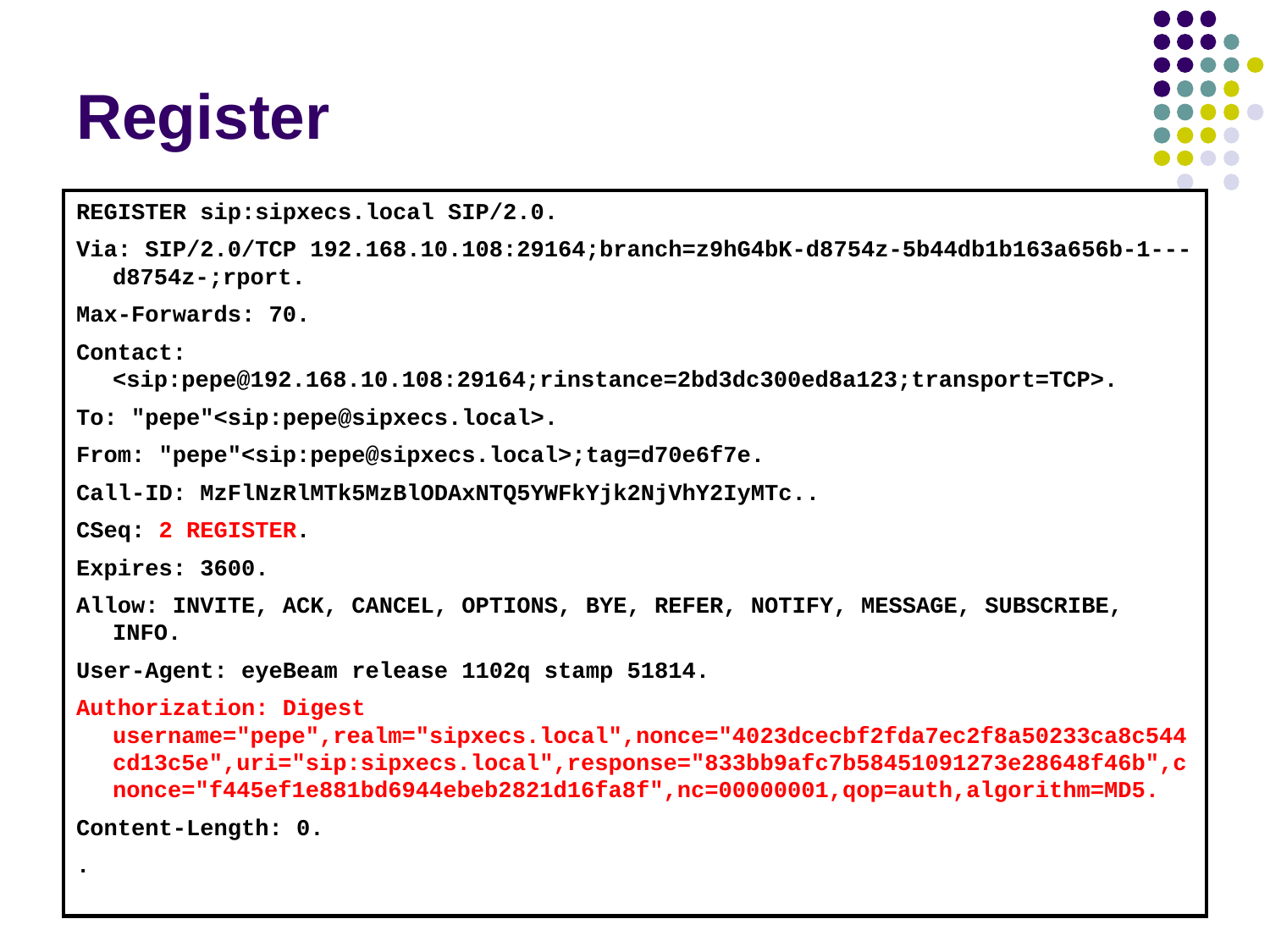

# Register
REGISTER sip:sipxecs.local SIP/2.0.
Via: SIP/2.0/TCP 192.168.10.108:29164;branch=z9hG4bK-d8754z-5b44db1b163a656b-1---d8754z-;rport.
Max-Forwards: 70.
Contact: <sip:pepe@192.168.10.108:29164;rinstance=2bd3dc300ed8a123;transport=TCP>.
To: "pepe"<sip:pepe@sipxecs.local>.
From: "pepe"<sip:pepe@sipxecs.local>;tag=d70e6f7e.
Call-ID: MzFlNzRlMTk5MzBlODAxNTQ5YWFkYjk2NjVhY2IyMTc..
CSeq: 2 REGISTER.
Expires: 3600.
Allow: INVITE, ACK, CANCEL, OPTIONS, BYE, REFER, NOTIFY, MESSAGE, SUBSCRIBE, INFO.
User-Agent: eyeBeam release 1102q stamp 51814.
Authorization: Digest username="pepe",realm="sipxecs.local",nonce="4023dcecbf2fda7ec2f8a50233ca8c544cd13c5e",uri="sip:sipxecs.local",response="833bb9afc7b58451091273e28648f46b",cnonce="f445ef1e881bd6944ebeb2821d16fa8f",nc=00000001,qop=auth,algorithm=MD5.
Content-Length: 0.
.